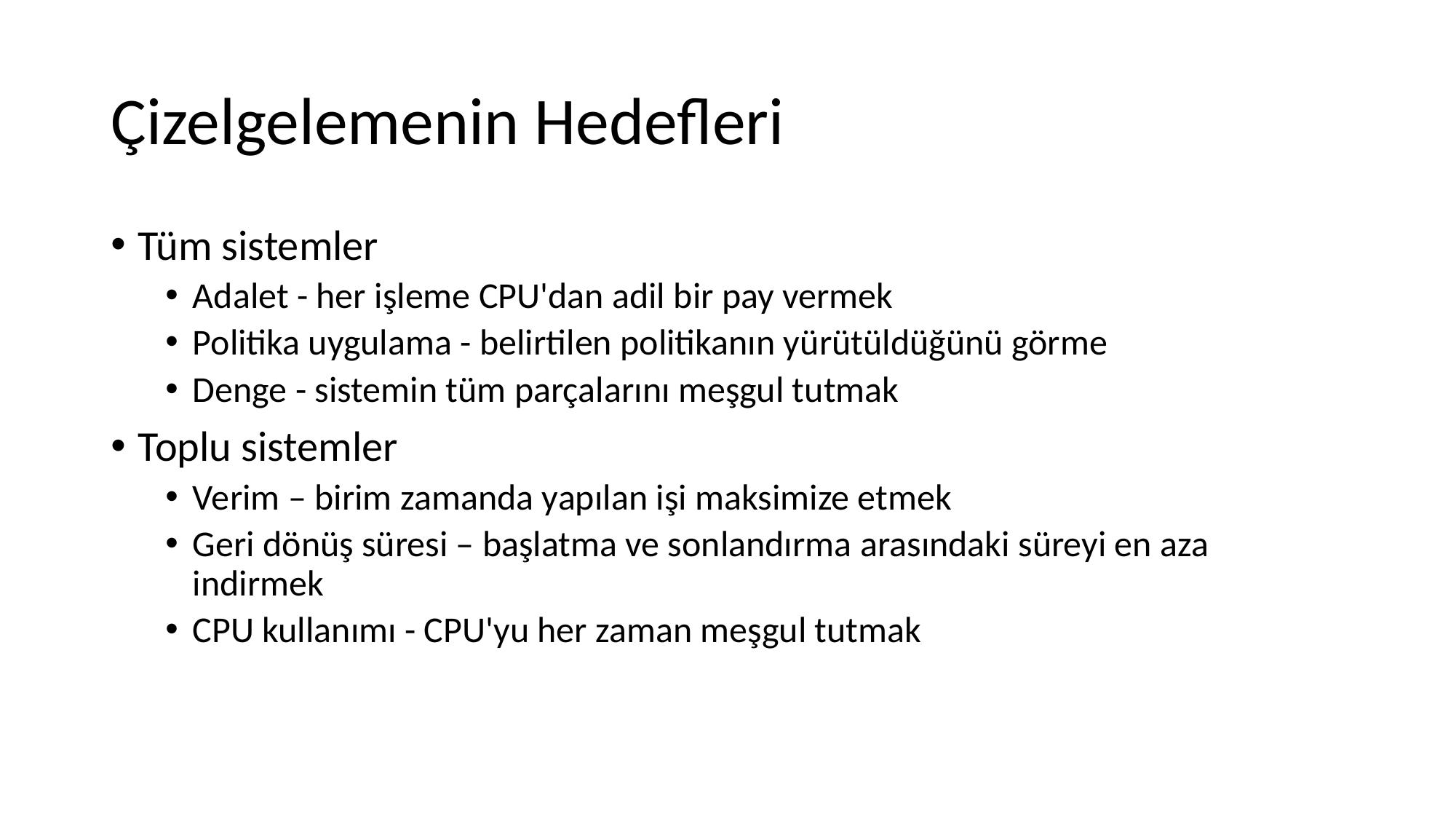

# Çizelgelemenin Hedefleri
Tüm sistemler
Adalet - her işleme CPU'dan adil bir pay vermek
Politika uygulama - belirtilen politikanın yürütüldüğünü görme
Denge - sistemin tüm parçalarını meşgul tutmak
Toplu sistemler
Verim – birim zamanda yapılan işi maksimize etmek
Geri dönüş süresi – başlatma ve sonlandırma arasındaki süreyi en aza indirmek
CPU kullanımı - CPU'yu her zaman meşgul tutmak